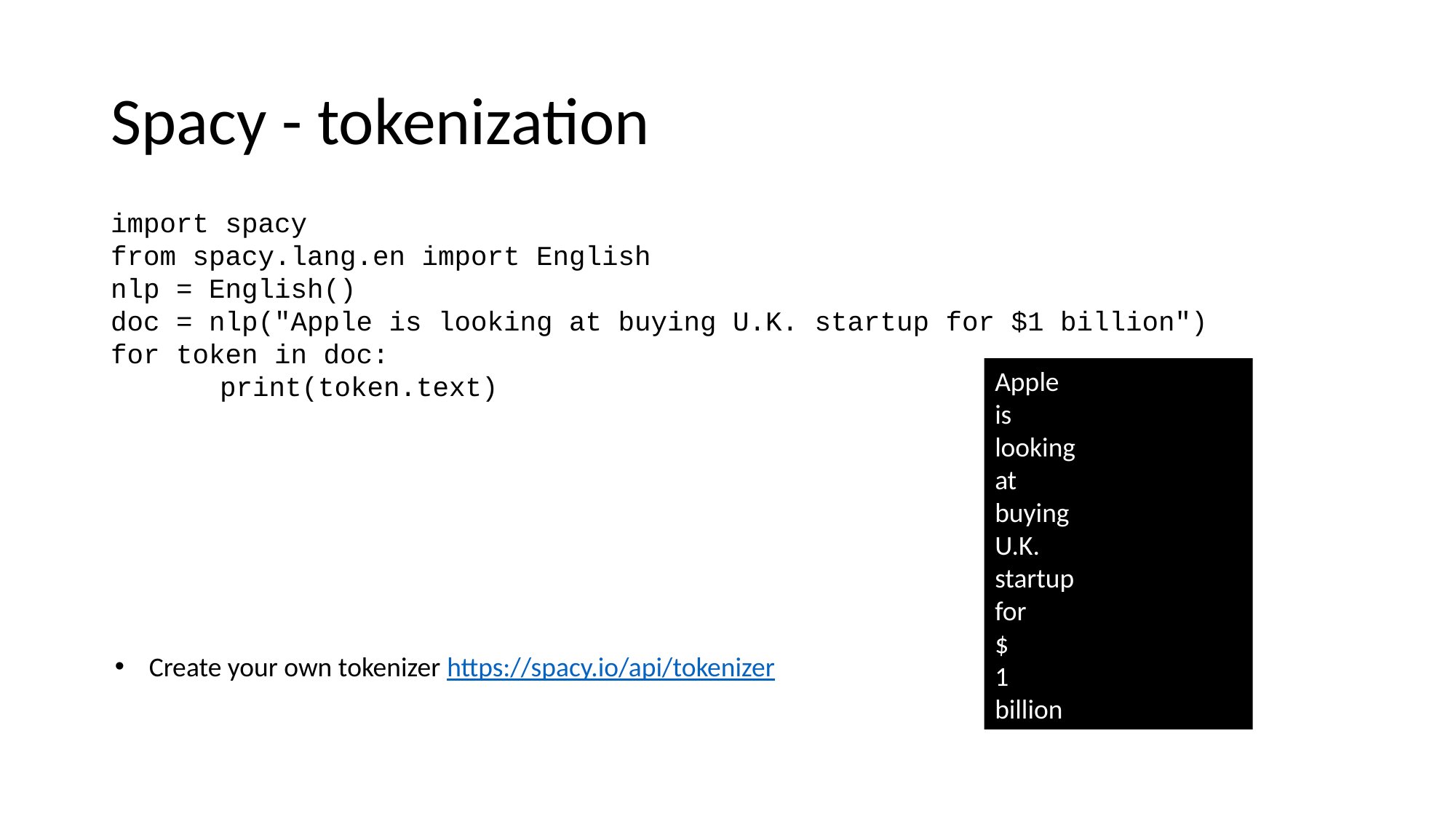

# Spacy - tokenization
import spacy
from spacy.lang.en import English
nlp = English()
doc = nlp("Apple is looking at buying U.K. startup for $1 billion")
for token in doc:
	print(token.text)
Apple
is
looking
at
buying
U.K.
startup
for
$
1
billion
Create your own tokenizer https://spacy.io/api/tokenizer